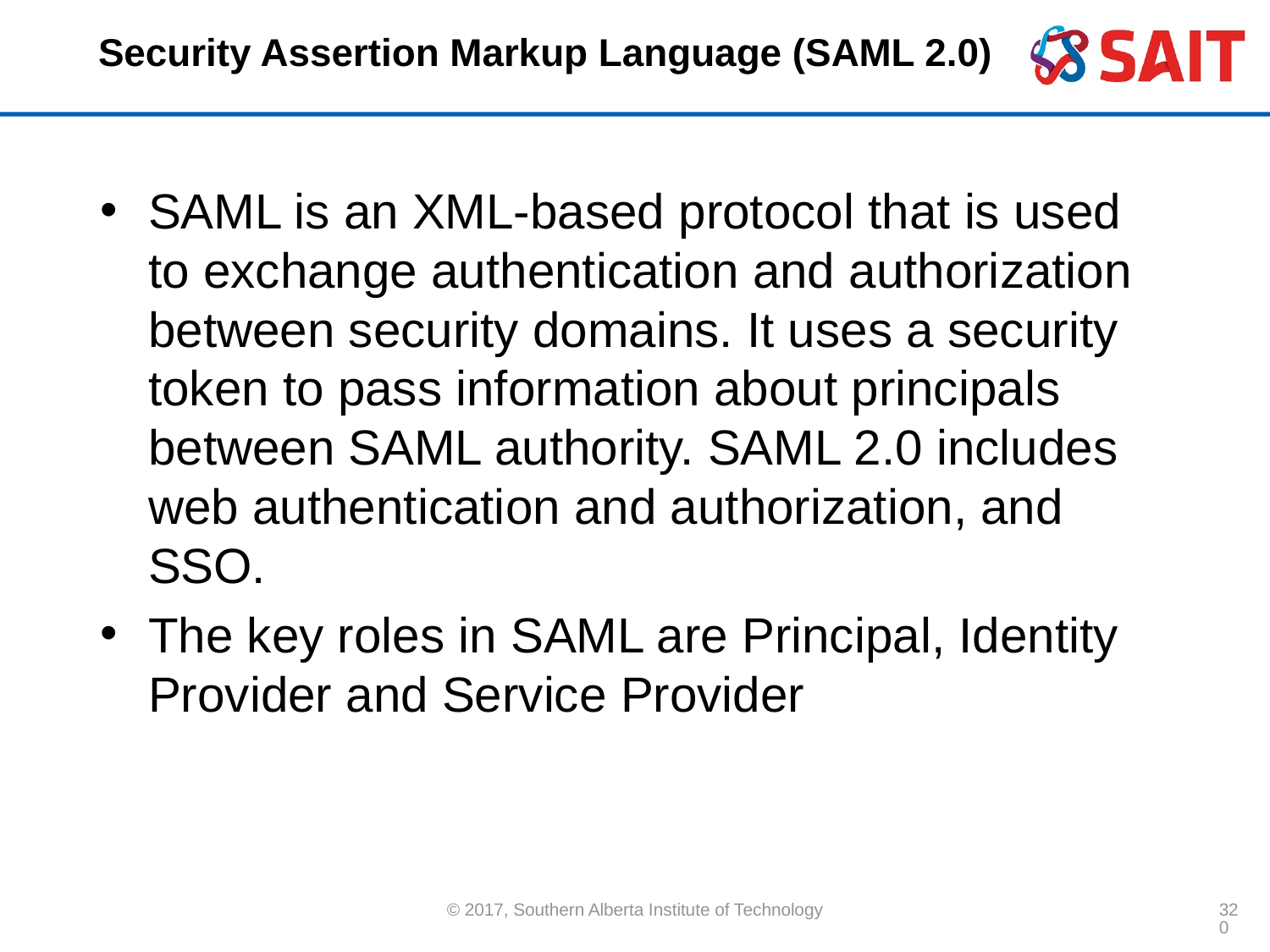

# Security Assertion Markup Language (SAML 2.0)
SAML is an XML-based protocol that is used to exchange authentication and authorization between security domains. It uses a security token to pass information about principals between SAML authority. SAML 2.0 includes web authentication and authorization, and SSO.
The key roles in SAML are Principal, Identity Provider and Service Provider